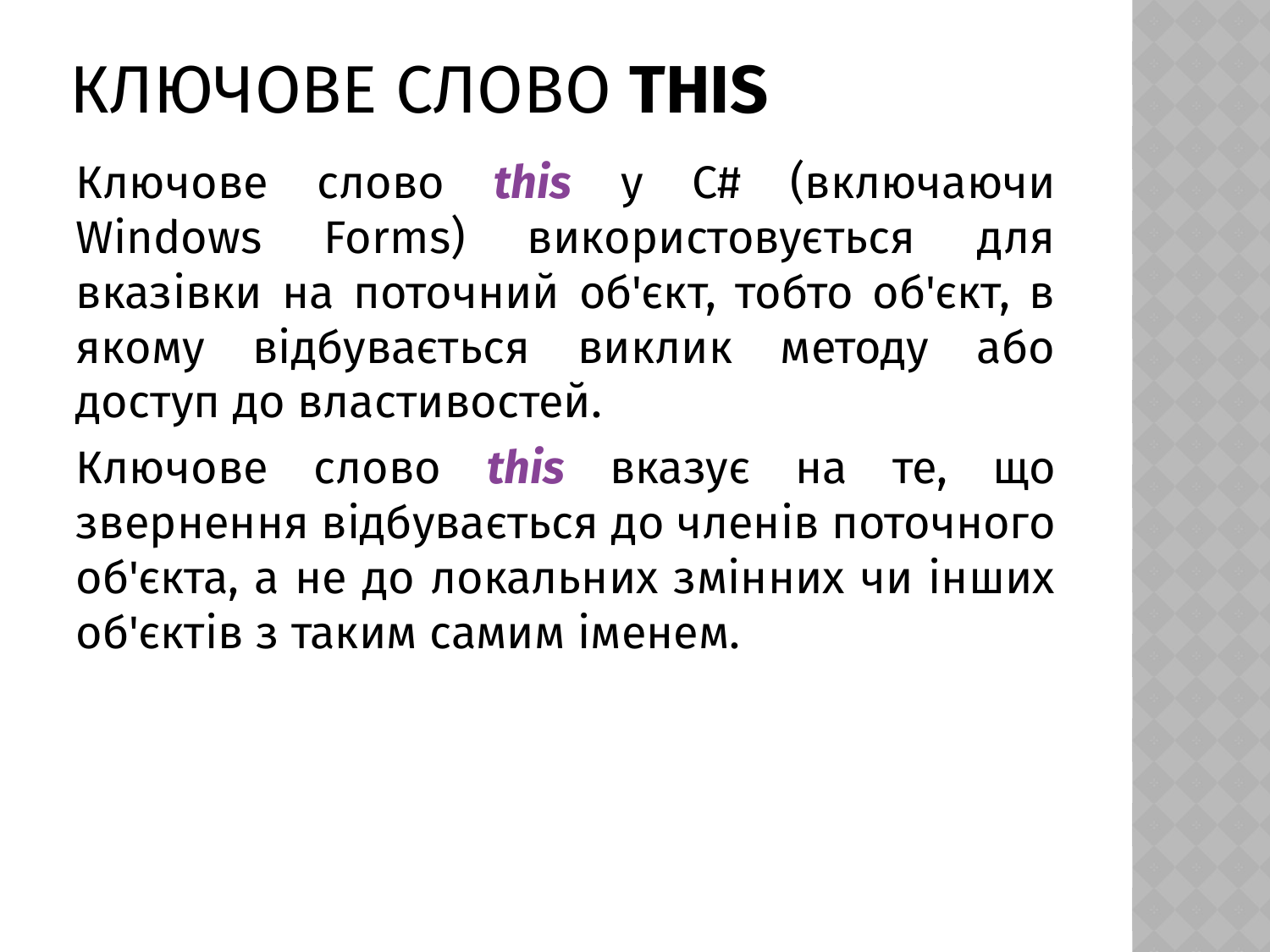

# Ключове слово this
Ключове слово this у C# (включаючи Windows Forms) використовується для вказівки на поточний об'єкт, тобто об'єкт, в якому відбувається виклик методу або доступ до властивостей.
Ключове слово this вказує на те, що звернення відбувається до членів поточного об'єкта, а не до локальних змінних чи інших об'єктів з таким самим іменем.